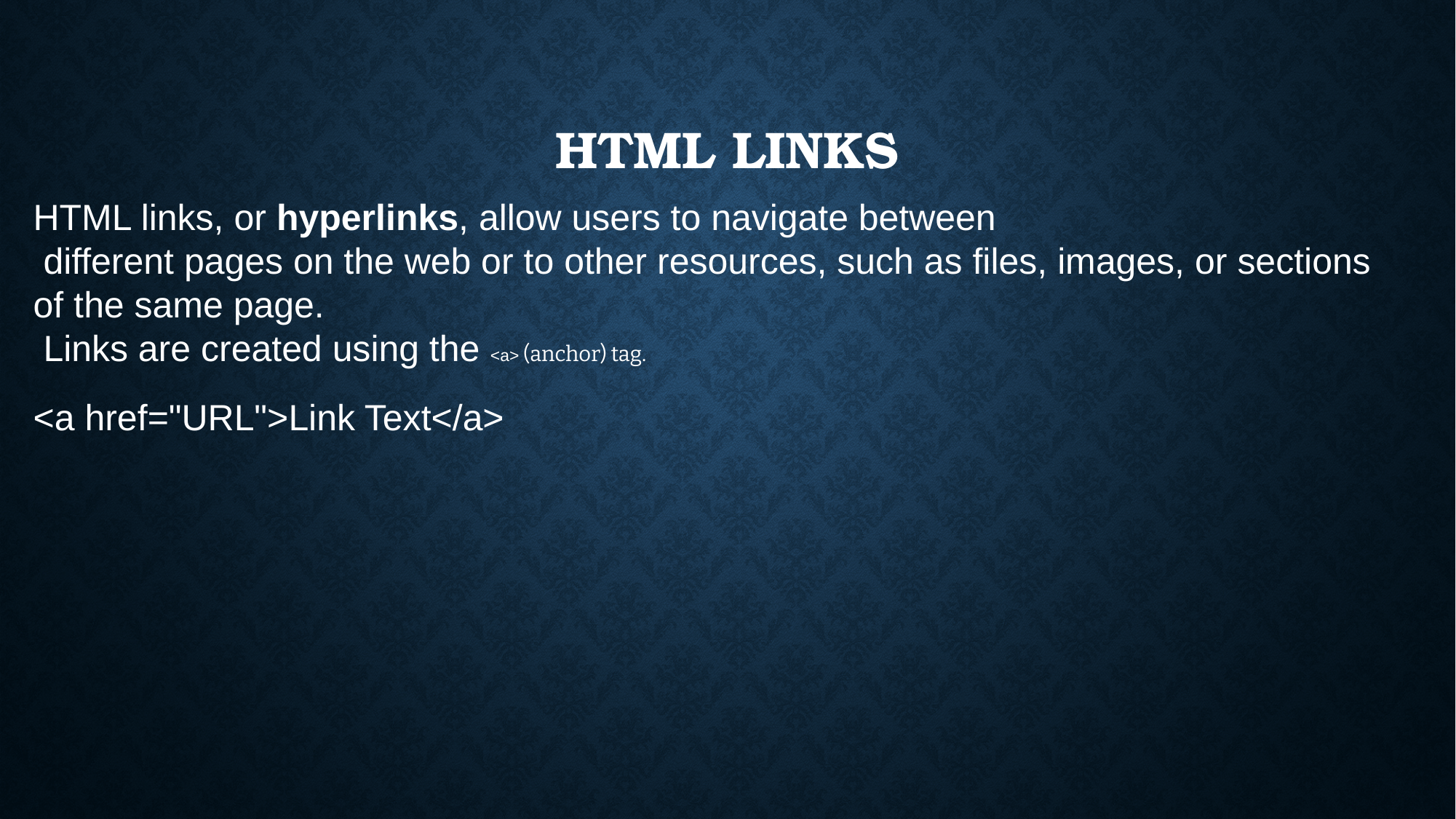

# HTML Links
HTML links, or hyperlinks, allow users to navigate between
 different pages on the web or to other resources, such as files, images, or sections
of the same page.
 Links are created using the <a> (anchor) tag.

<a href="URL">Link Text</a>